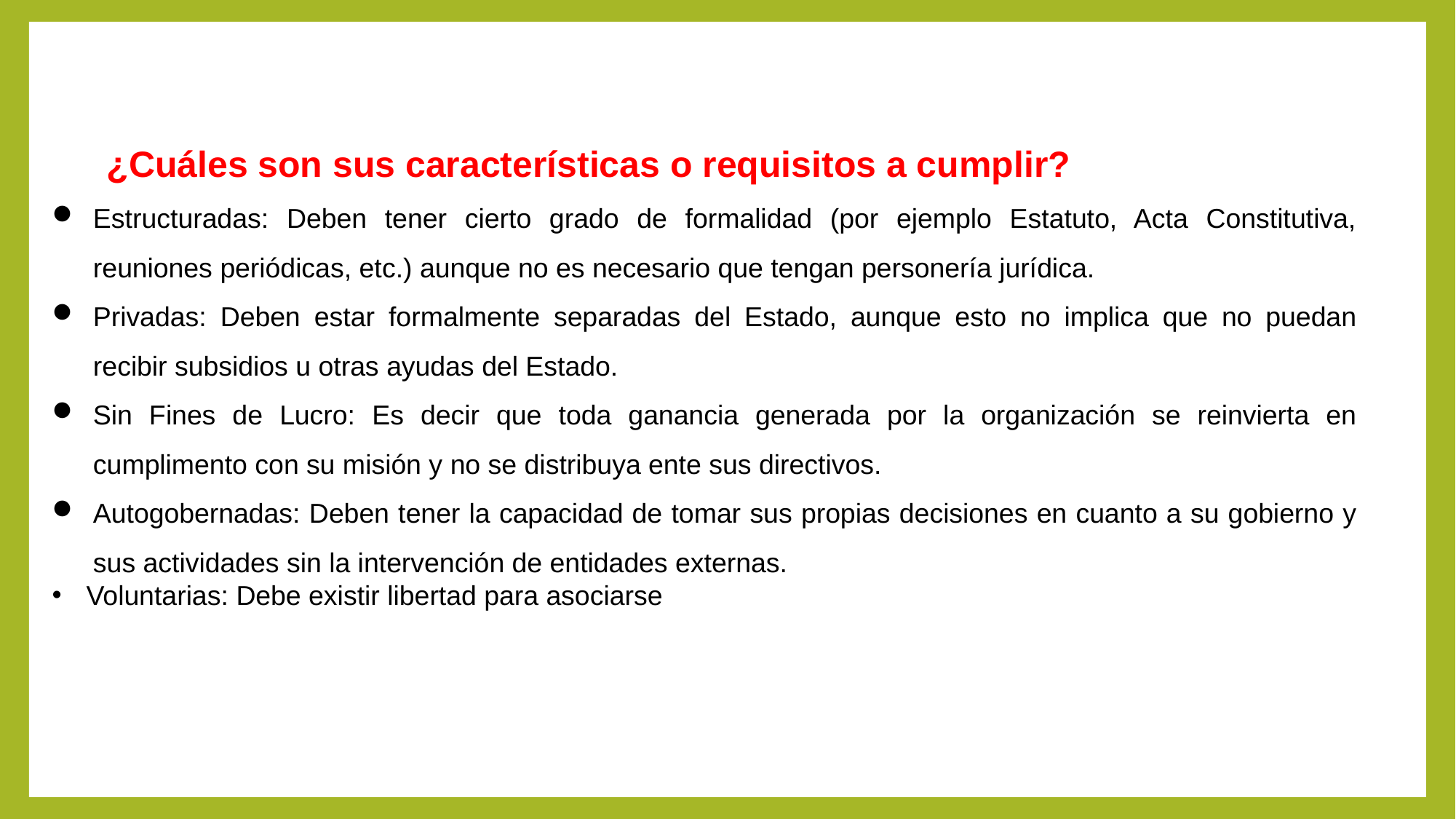

¿Cuáles son sus características o requisitos a cumplir?
Estructuradas: Deben tener cierto grado de formalidad (por ejemplo Estatuto, Acta Constitutiva, reuniones periódicas, etc.) aunque no es necesario que tengan personería jurídica.
Privadas: Deben estar formalmente separadas del Estado, aunque esto no implica que no puedan recibir subsidios u otras ayudas del Estado.
Sin Fines de Lucro: Es decir que toda ganancia generada por la organización se reinvierta en cumplimento con su misión y no se distribuya ente sus directivos.
Autogobernadas: Deben tener la capacidad de tomar sus propias decisiones en cuanto a su gobierno y sus actividades sin la intervención de entidades externas.
Voluntarias: Debe existir libertad para asociarse